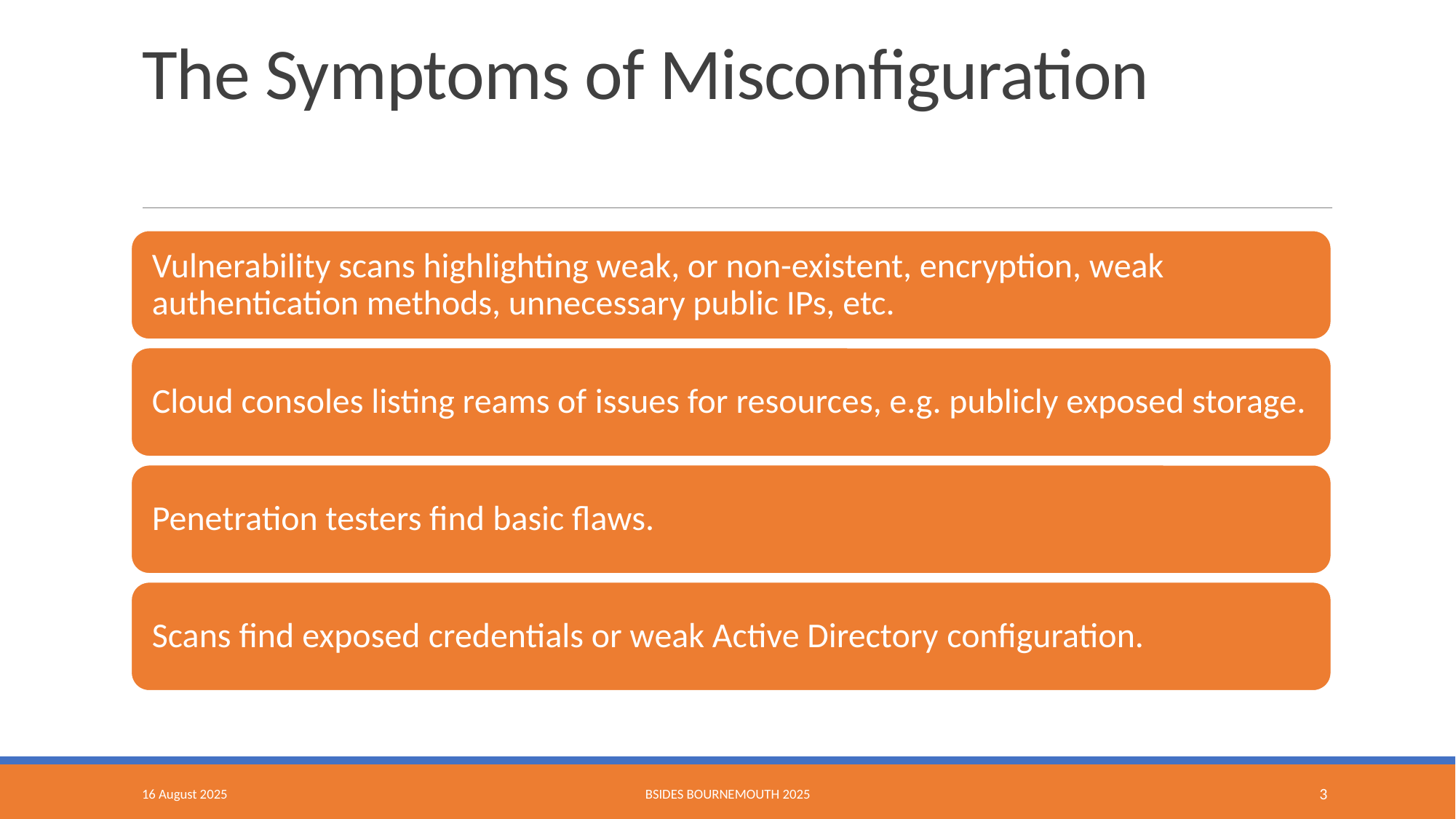

# The Symptoms of Misconfiguration
Vulnerability scans highlighting weak, or non-existent, encryption, weak authentication methods, unnecessary public IPs, etc.
Cloud consoles listing reams of issues for resources, e.g. publicly exposed storage.
Penetration testers find basic flaws.
Scans find exposed credentials or weak Active Directory configuration.
16 August 2025
BSides Bournemouth 2025
3